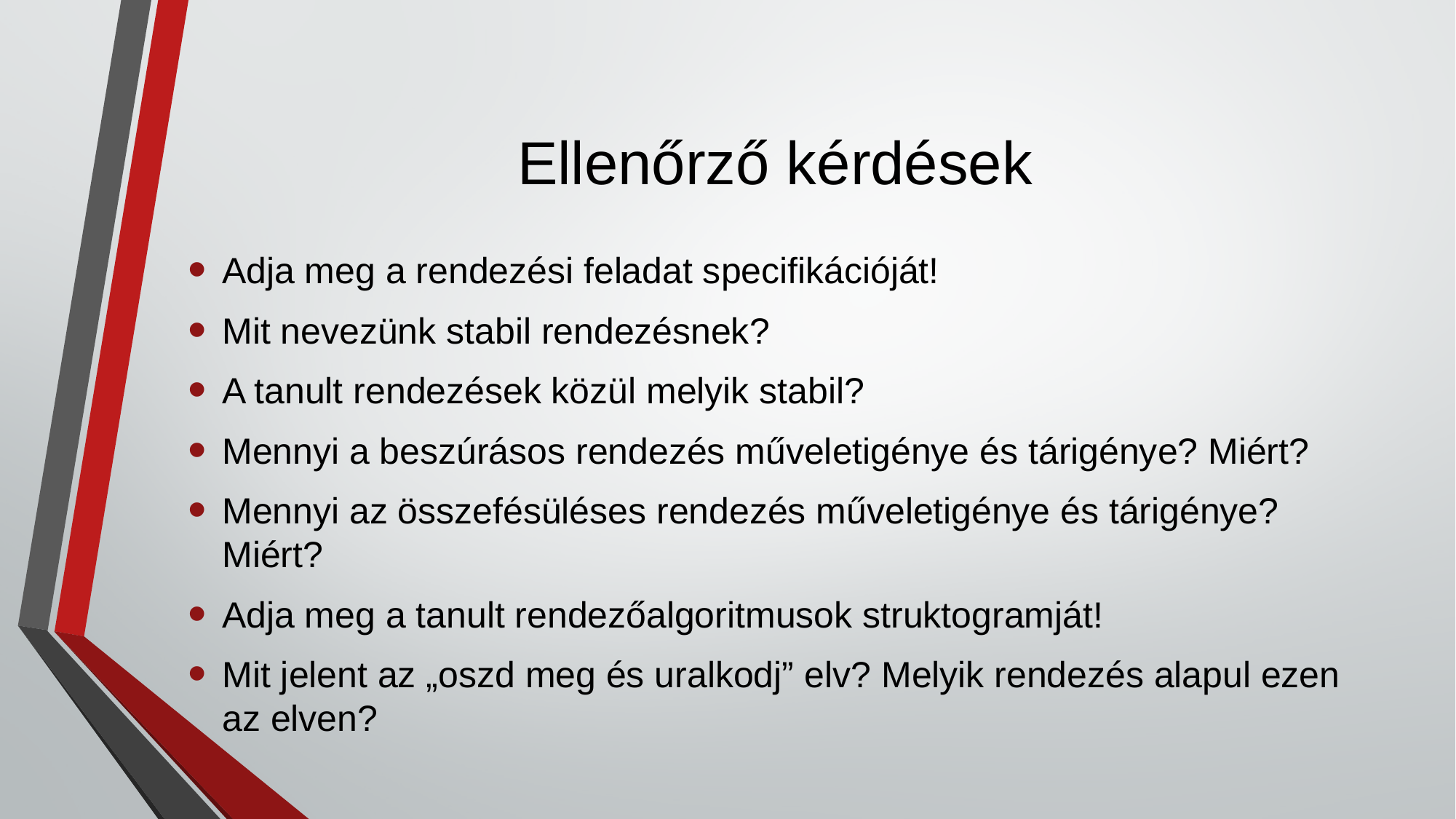

# Ellenőrző kérdések
Adja meg a rendezési feladat specifikációját!
Mit nevezünk stabil rendezésnek?
A tanult rendezések közül melyik stabil?
Mennyi a beszúrásos rendezés műveletigénye és tárigénye? Miért?
Mennyi az összefésüléses rendezés műveletigénye és tárigénye? Miért?
Adja meg a tanult rendezőalgoritmusok struktogramját!
Mit jelent az „oszd meg és uralkodj” elv? Melyik rendezés alapul ezen az elven?